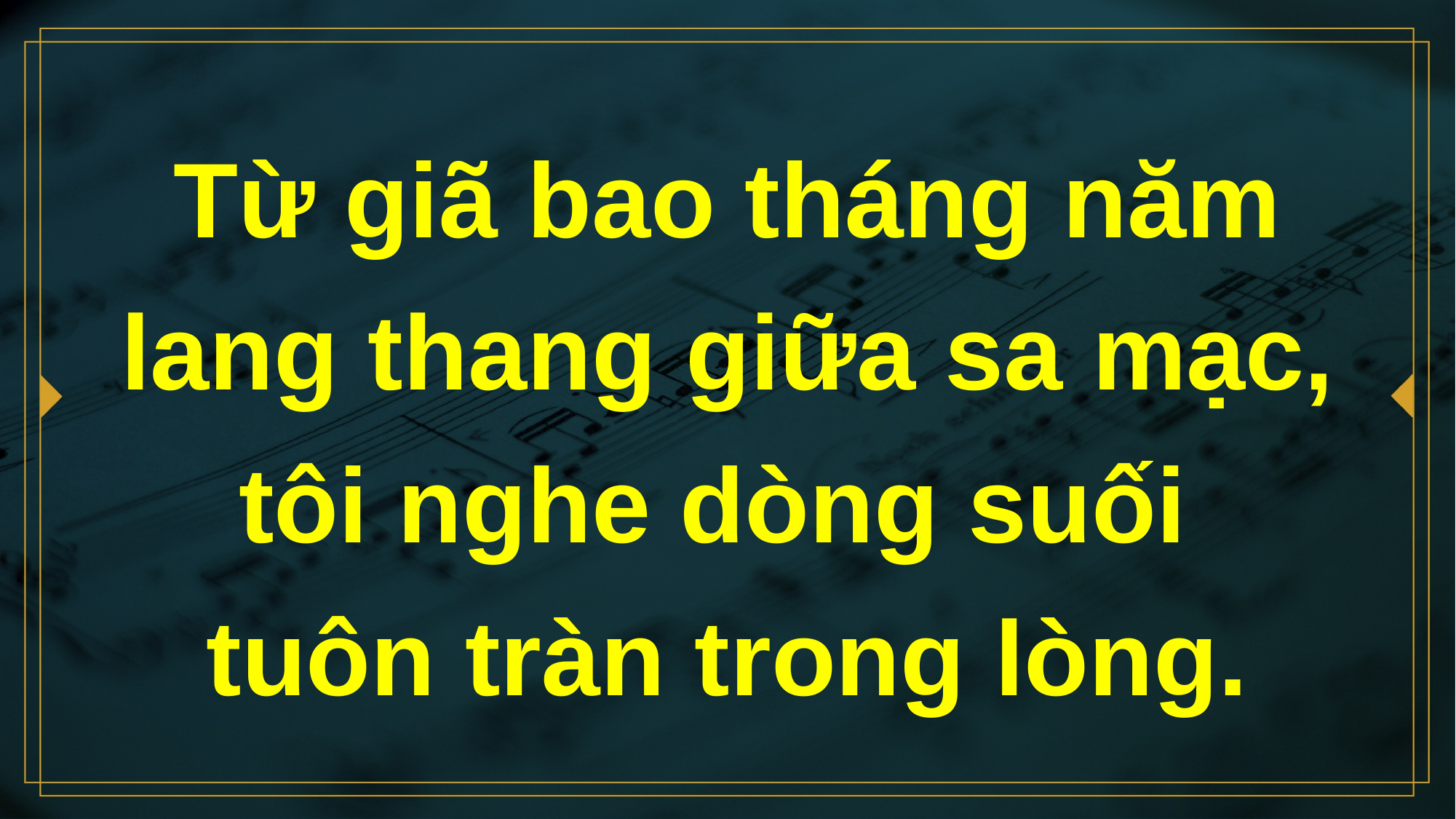

# Từ giã bao tháng năm lang thang giữa sa mạc, tôi nghe dòng suối tuôn tràn trong lòng.